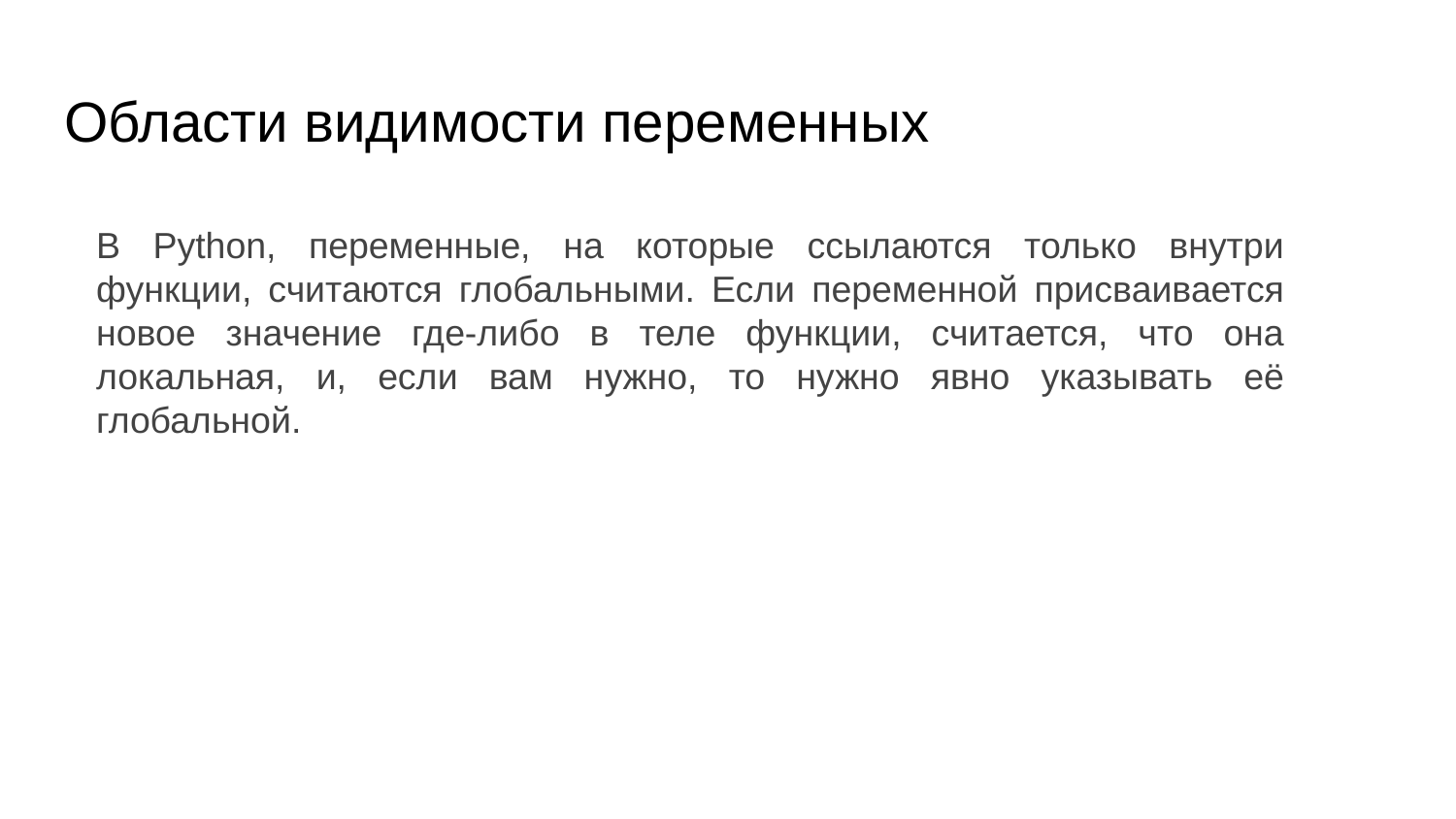

# Области видимости переменных
В Python, переменные, на которые ссылаются только внутри функции, считаются глобальными. Если переменной присваивается новое значение где-либо в теле функции, считается, что она локальная, и, если вам нужно, то нужно явно указывать её глобальной.